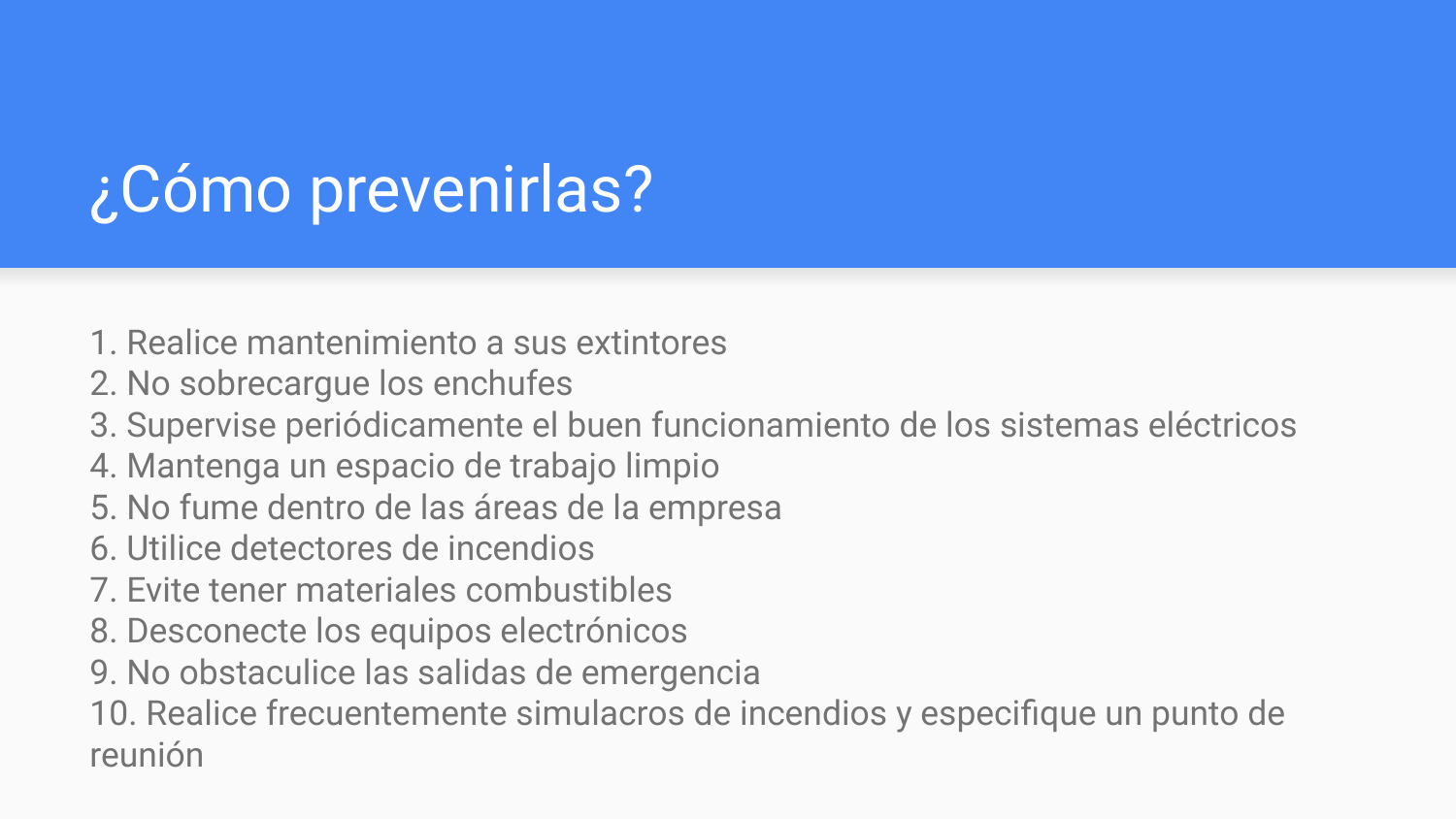

# ¿Cómo prevenirlas?
1. Realice mantenimiento a sus extintores
2. No sobrecargue los enchufes
3. Supervise periódicamente el buen funcionamiento de los sistemas eléctricos
4. Mantenga un espacio de trabajo limpio
5. No fume dentro de las áreas de la empresa
6. Utilice detectores de incendios
7. Evite tener materiales combustibles
8. Desconecte los equipos electrónicos
9. No obstaculice las salidas de emergencia
10. Realice frecuentemente simulacros de incendios y especifique un punto de reunión